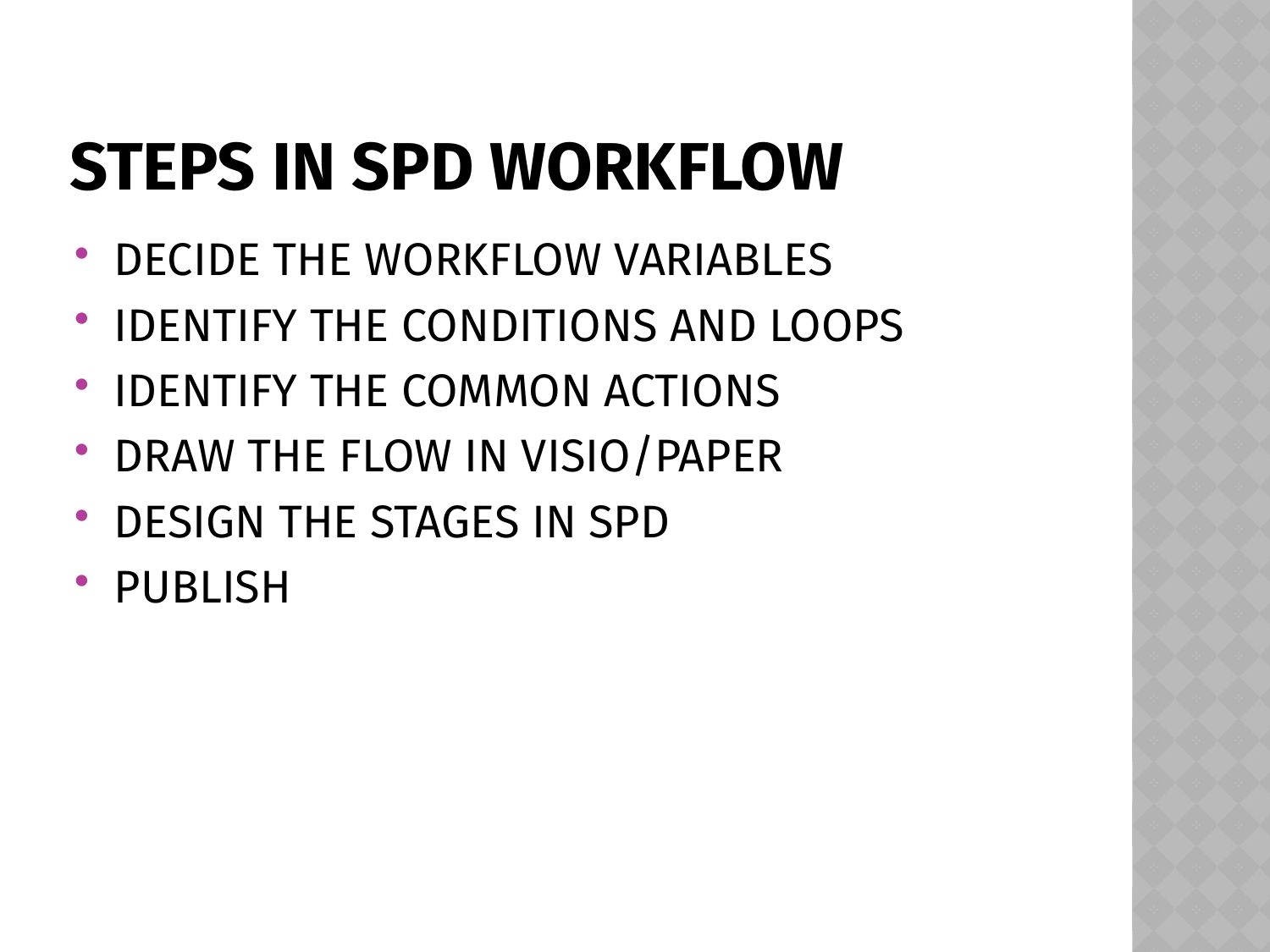

# steps in spd workflow
DECIDE THE WORKFLOW VARIABLES
IDENTIFY THE CONDITIONS AND LOOPS
IDENTIFY THE COMMON ACTIONS
DRAW THE FLOW IN VISIO/PAPER
DESIGN THE STAGES IN SPD
PUBLISH